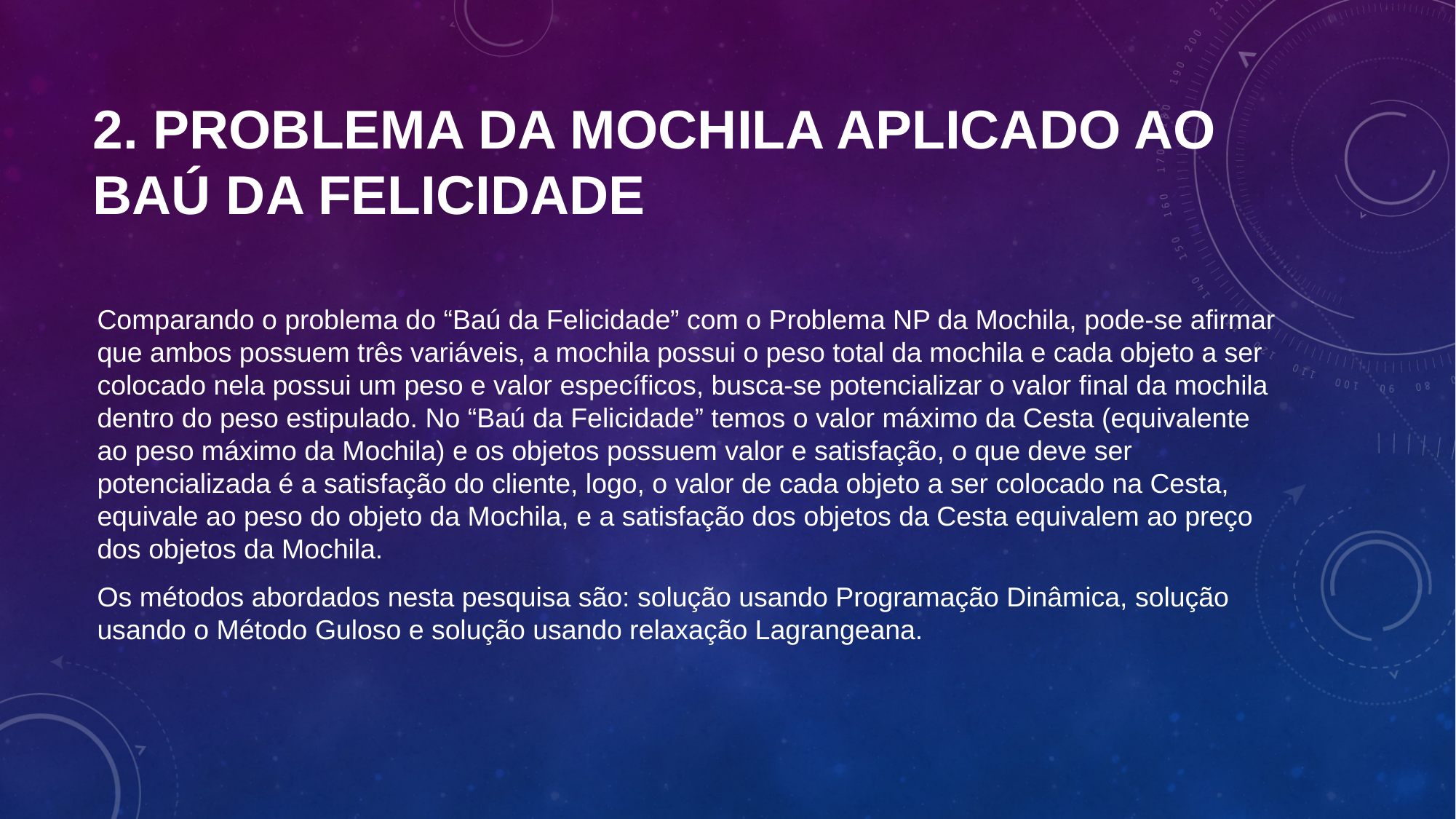

# 2. PROBLEMA DA MOCHILA APLICADO AO BAÚ DA FELICIDADE
Comparando o problema do “Baú da Felicidade” com o Problema NP da Mochila, pode-se afirmar que ambos possuem três variáveis, a mochila possui o peso total da mochila e cada objeto a ser colocado nela possui um peso e valor específicos, busca-se potencializar o valor final da mochila dentro do peso estipulado. No “Baú da Felicidade” temos o valor máximo da Cesta (equivalente ao peso máximo da Mochila) e os objetos possuem valor e satisfação, o que deve ser potencializada é a satisfação do cliente, logo, o valor de cada objeto a ser colocado na Cesta, equivale ao peso do objeto da Mochila, e a satisfação dos objetos da Cesta equivalem ao preço dos objetos da Mochila.
Os métodos abordados nesta pesquisa são: solução usando Programação Dinâmica, solução usando o Método Guloso e solução usando relaxação Lagrangeana.